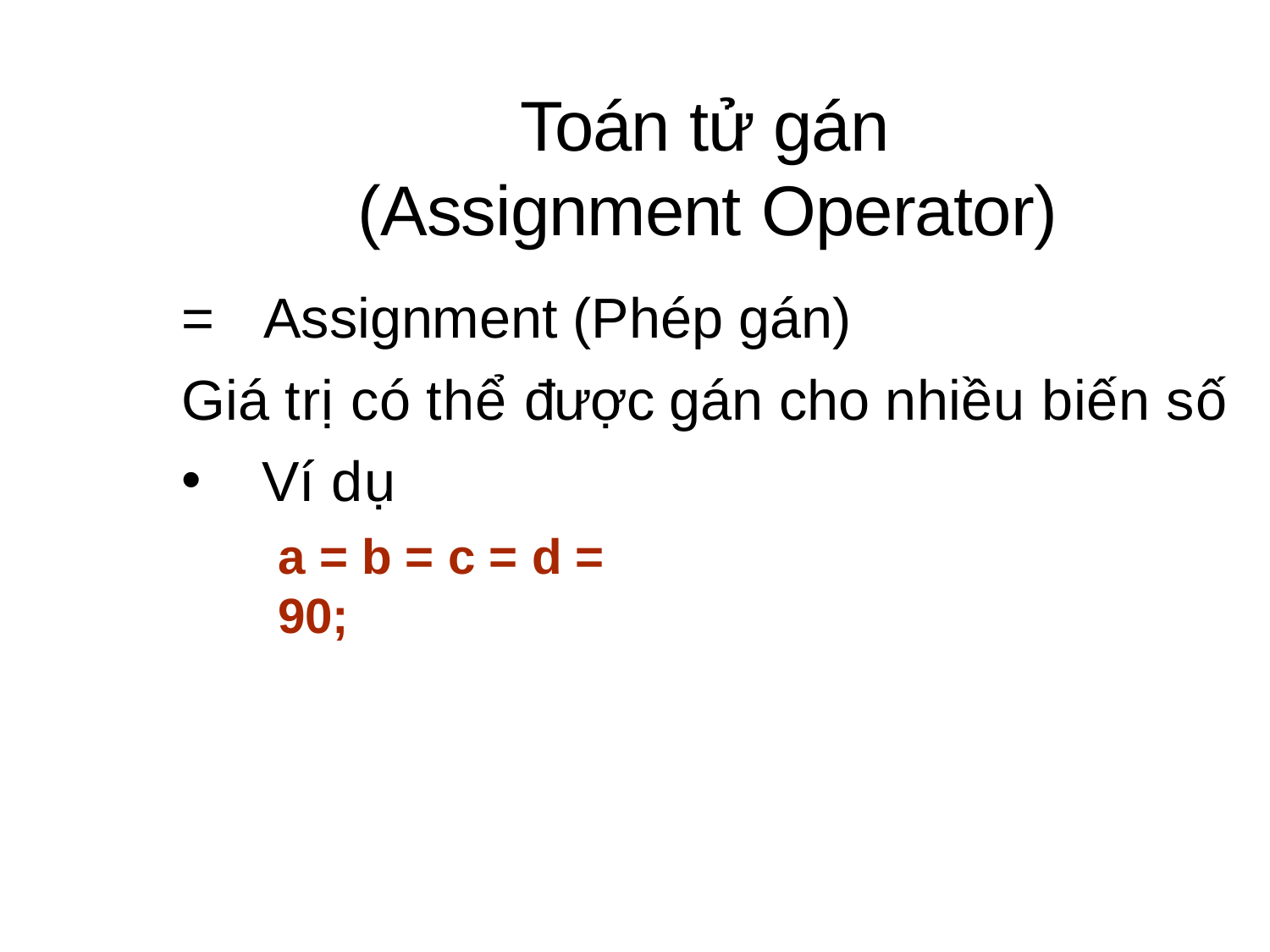

# Toán tử gán  (Assignment Operator)
=	Assignment (Phép gán)
Giá trị có thể được gán cho nhiều biến số
Ví dụ
a = b = c = d = 90;
•